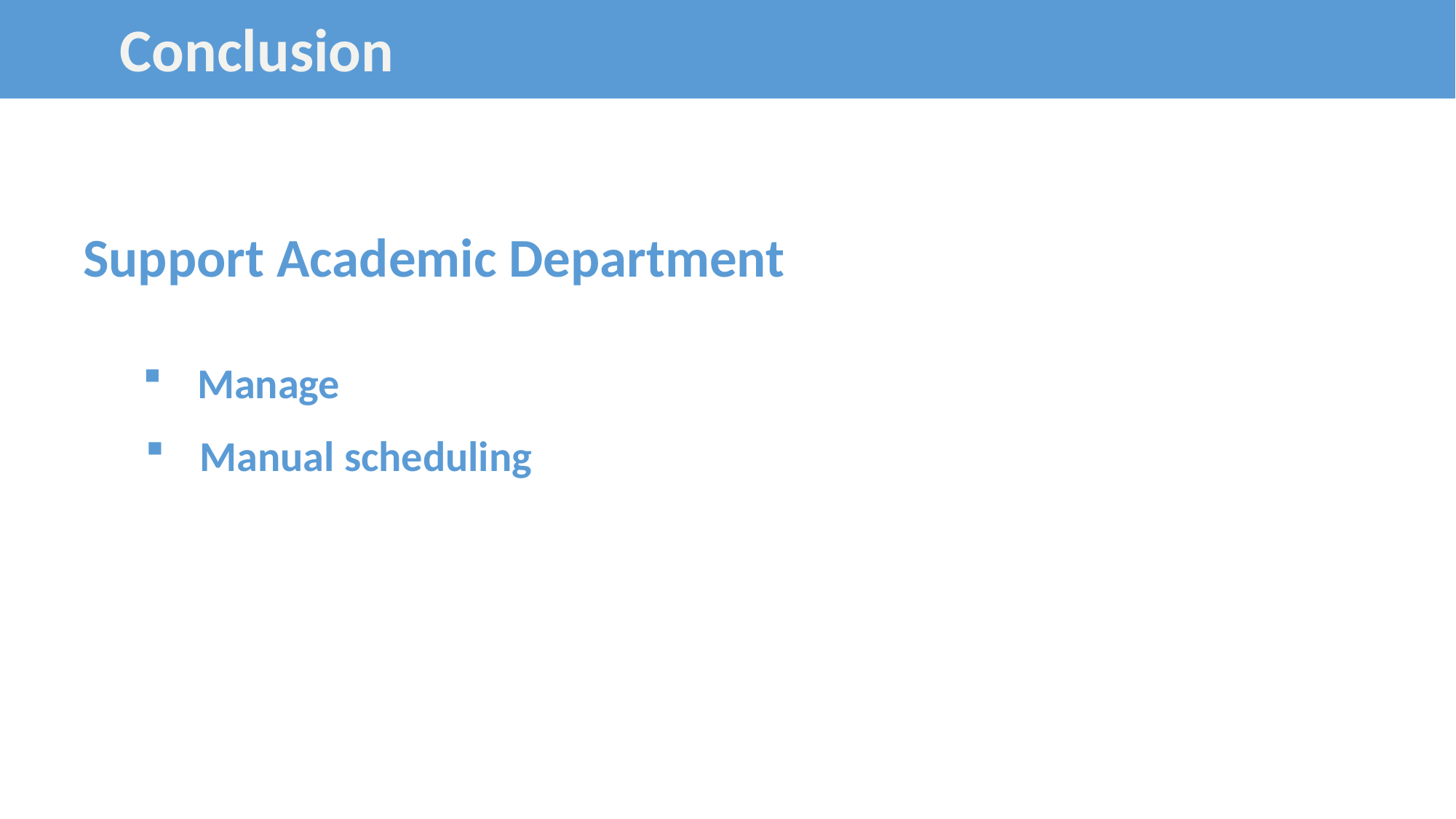

Conclusion
Support Academic Department
Manage
Manual scheduling